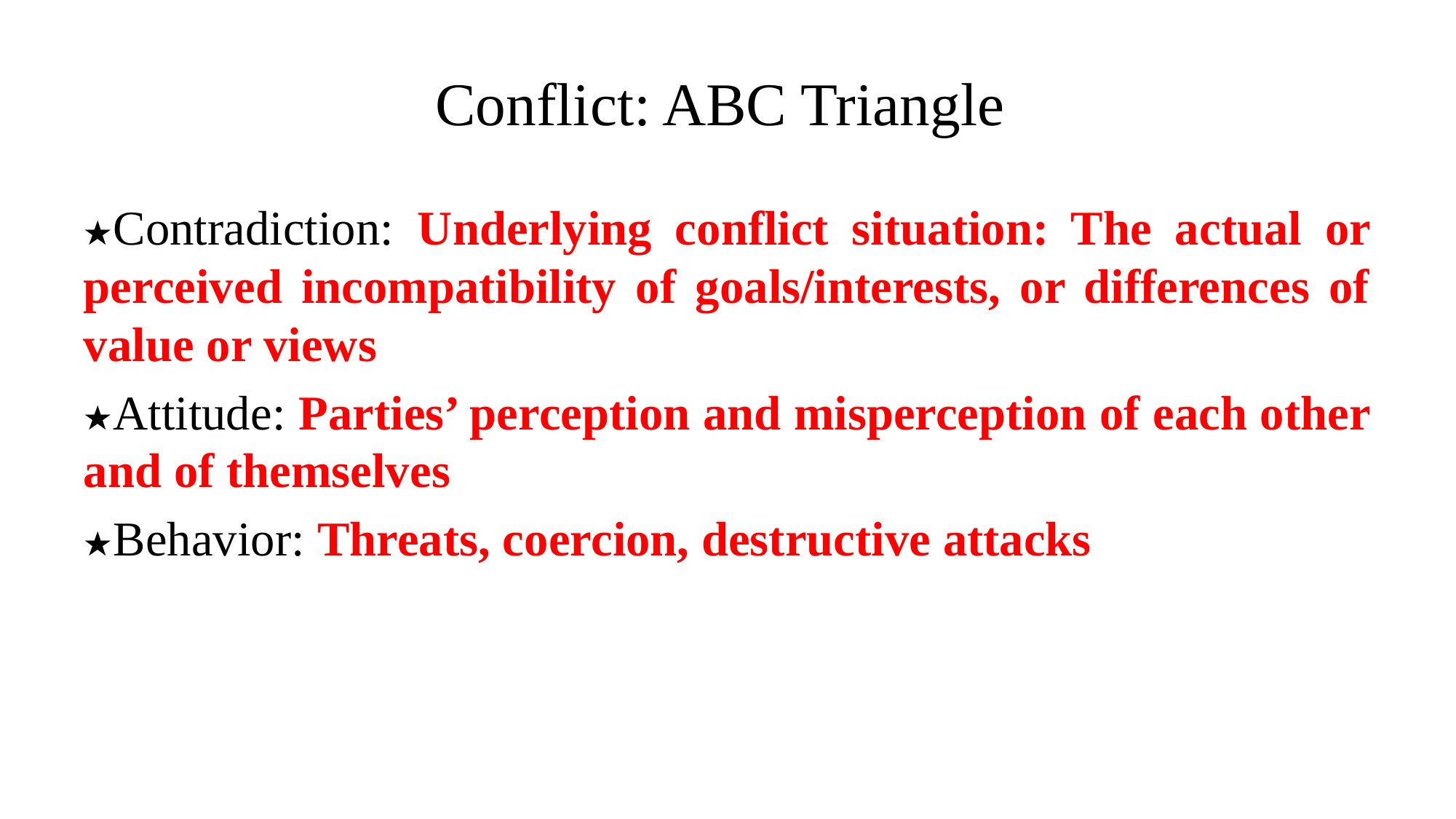

# Conflict: ABC Triangle
★Contradiction: Underlying conflict situation: The actual or perceived incompatibility of goals/interests, or differences of value or views
★Attitude: Parties’ perception and misperception of each other and of themselves
★Behavior: Threats, coercion, destructive attacks